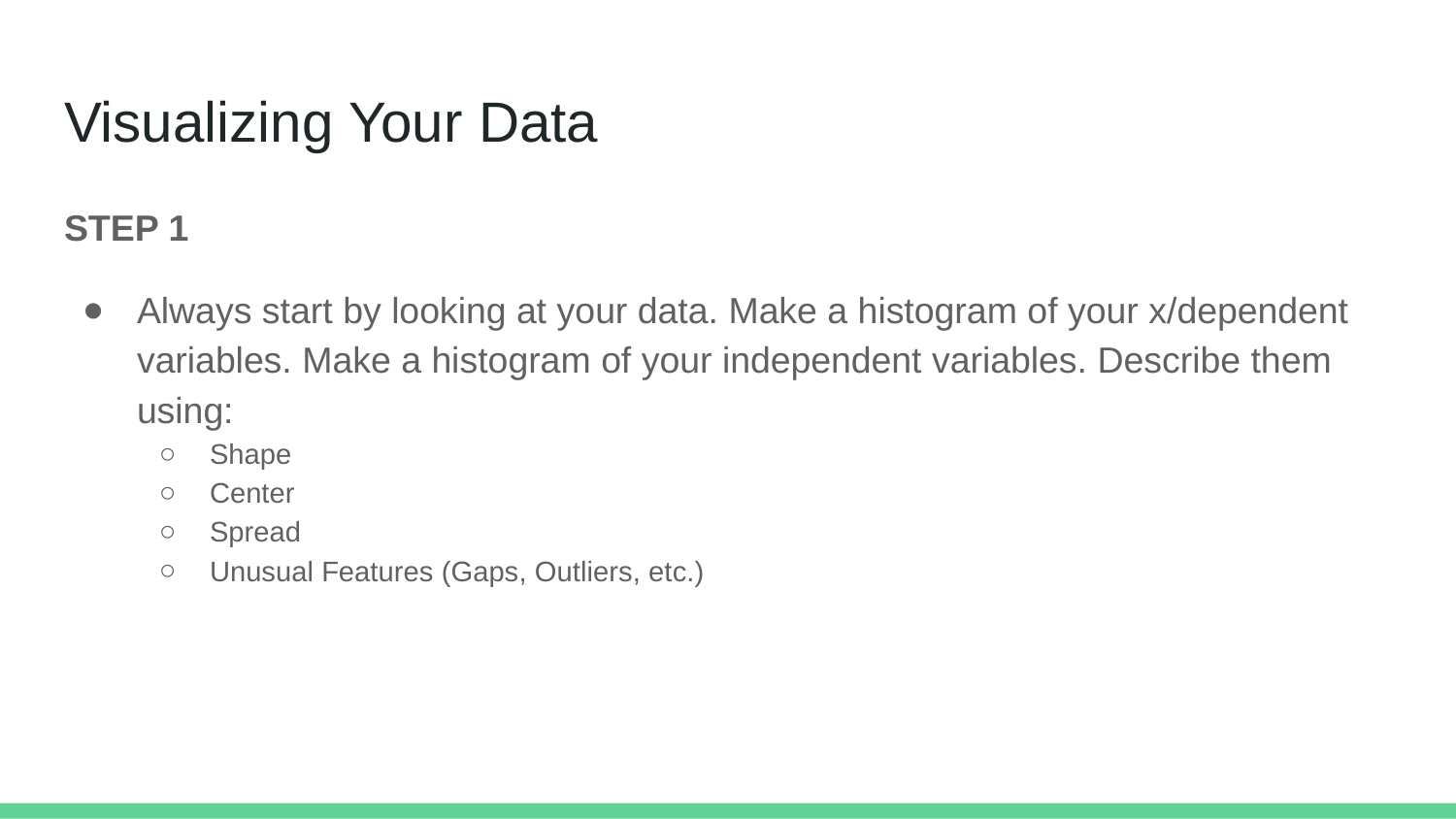

# Visualizing Your Data
STEP 1
Always start by looking at your data. Make a histogram of your x/dependent variables. Make a histogram of your independent variables. Describe them using:
Shape
Center
Spread
Unusual Features (Gaps, Outliers, etc.)